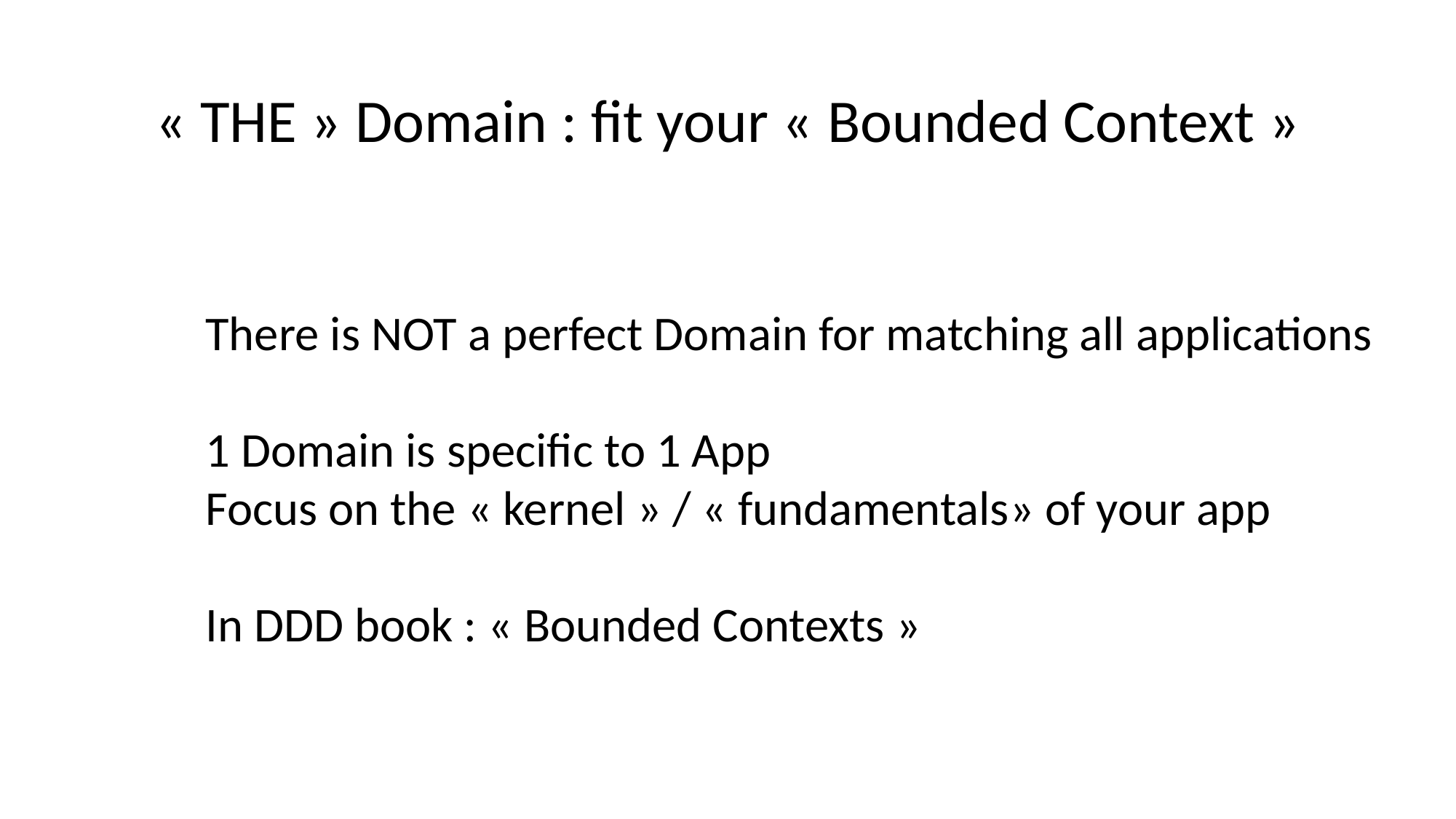

# « THE » Domain : fit your « Bounded Context »
There is NOT a perfect Domain for matching all applications

1 Domain is specific to 1 App
Focus on the « kernel » / « fundamentals» of your app

In DDD book : « Bounded Contexts »